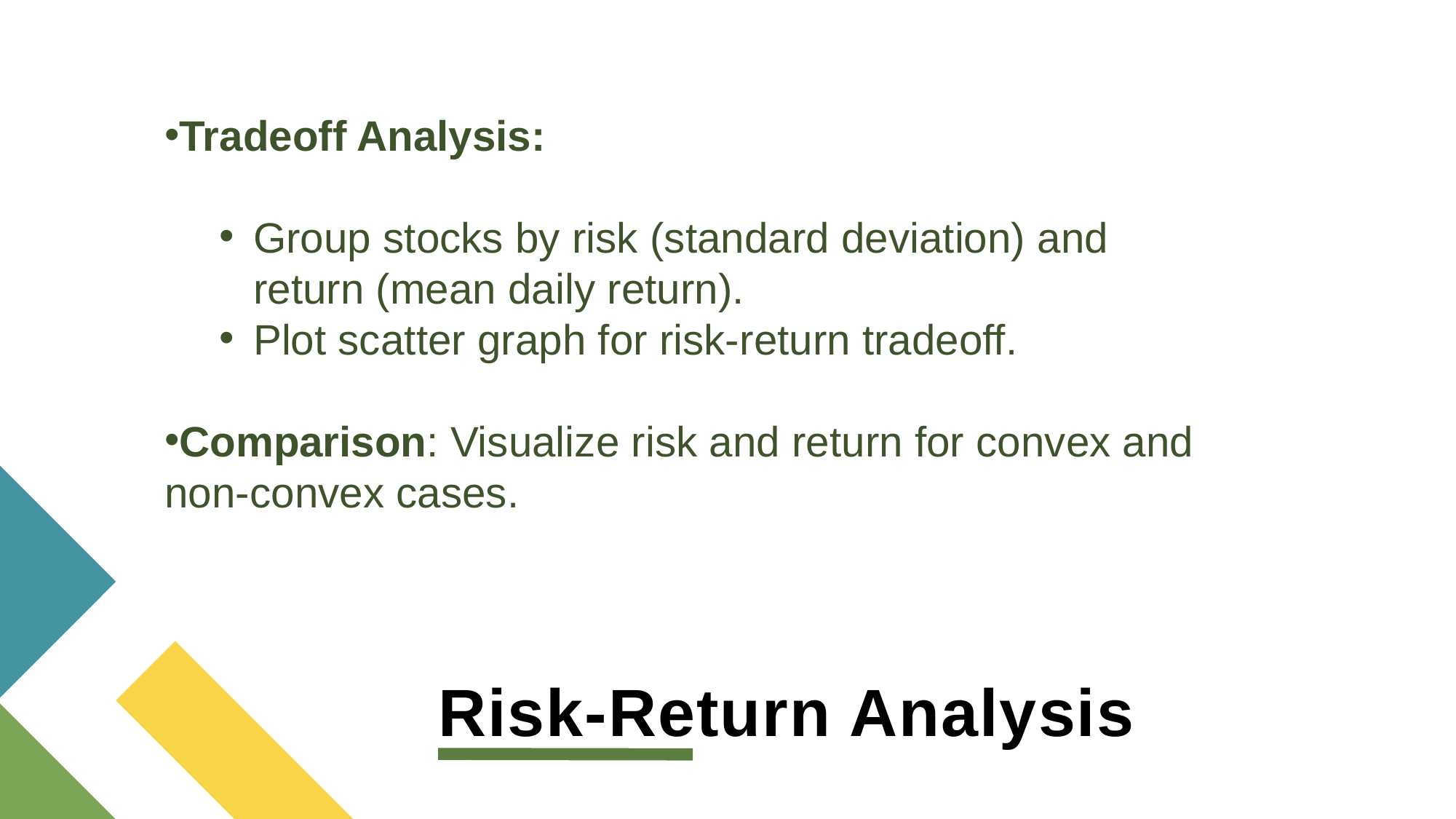

Tradeoff Analysis:

Group stocks by risk (standard deviation) and return (mean daily return).
Plot scatter graph for risk-return tradeoff.

Comparison: Visualize risk and return for convex and non-convex cases.
# Risk-Return Analysis